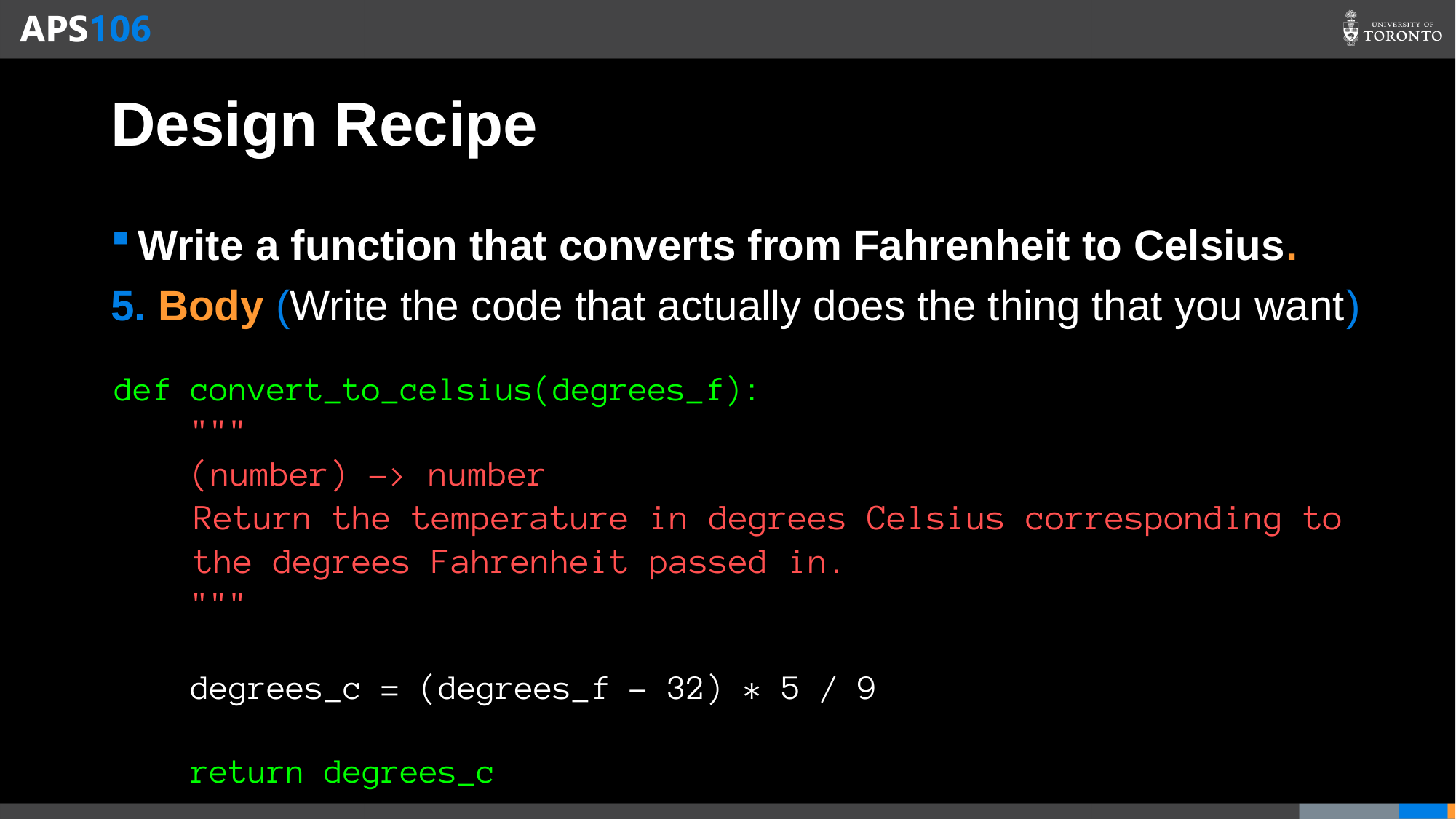

# Design Recipe
Write a function that converts from Fahrenheit to Celsius.
5. Body (Write the code that actually does the thing that you want)
def convert_to_celsius(degrees_f):
    """
    (number) -> number
    Return the temperature in degrees Celsius corresponding to
    the degrees Fahrenheit passed in.
    """

    degrees_c = (degrees_f - 32) * 5 / 9

    return degrees_c